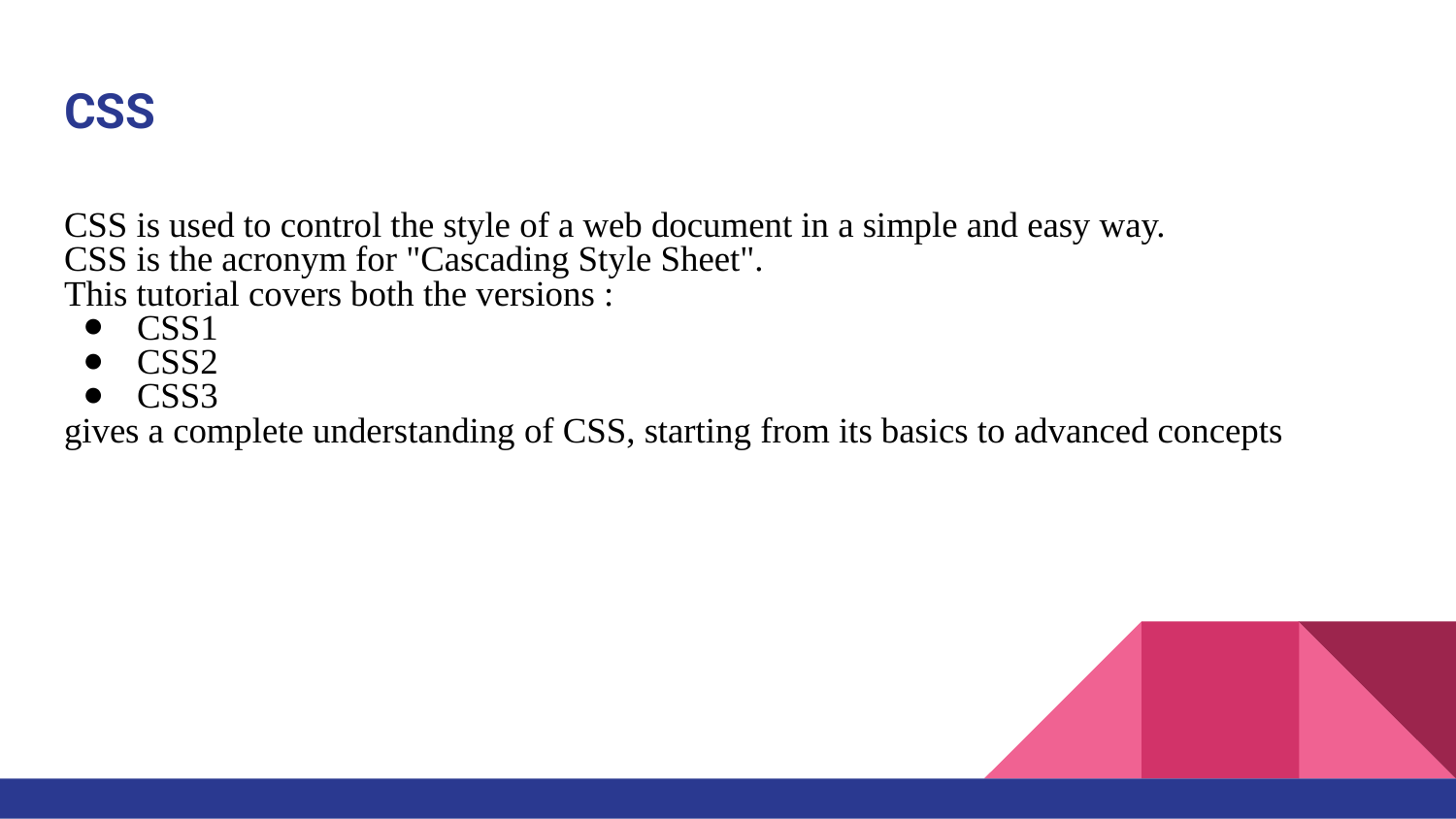

# CSS
CSS is used to control the style of a web document in a simple and easy way.
CSS is the acronym for "Cascading Style Sheet".
This tutorial covers both the versions :
CSS1
CSS2
CSS3
gives a complete understanding of CSS, starting from its basics to advanced concepts